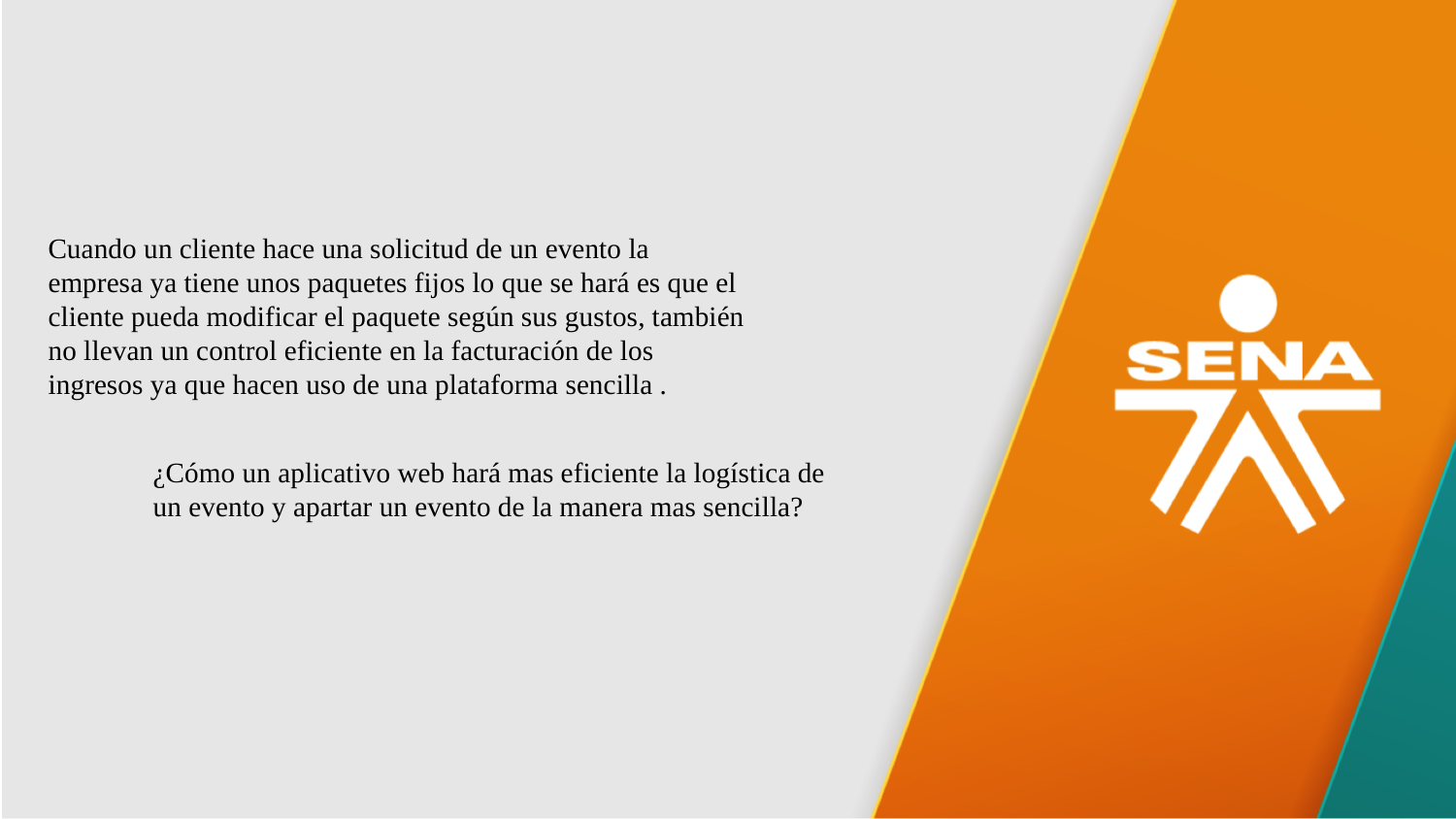

Cuando un cliente hace una solicitud de un evento la empresa ya tiene unos paquetes fijos lo que se hará es que el cliente pueda modificar el paquete según sus gustos, también no llevan un control eficiente en la facturación de los ingresos ya que hacen uso de una plataforma sencilla .
¿Cómo un aplicativo web hará mas eficiente la logística de un evento y apartar un evento de la manera mas sencilla?